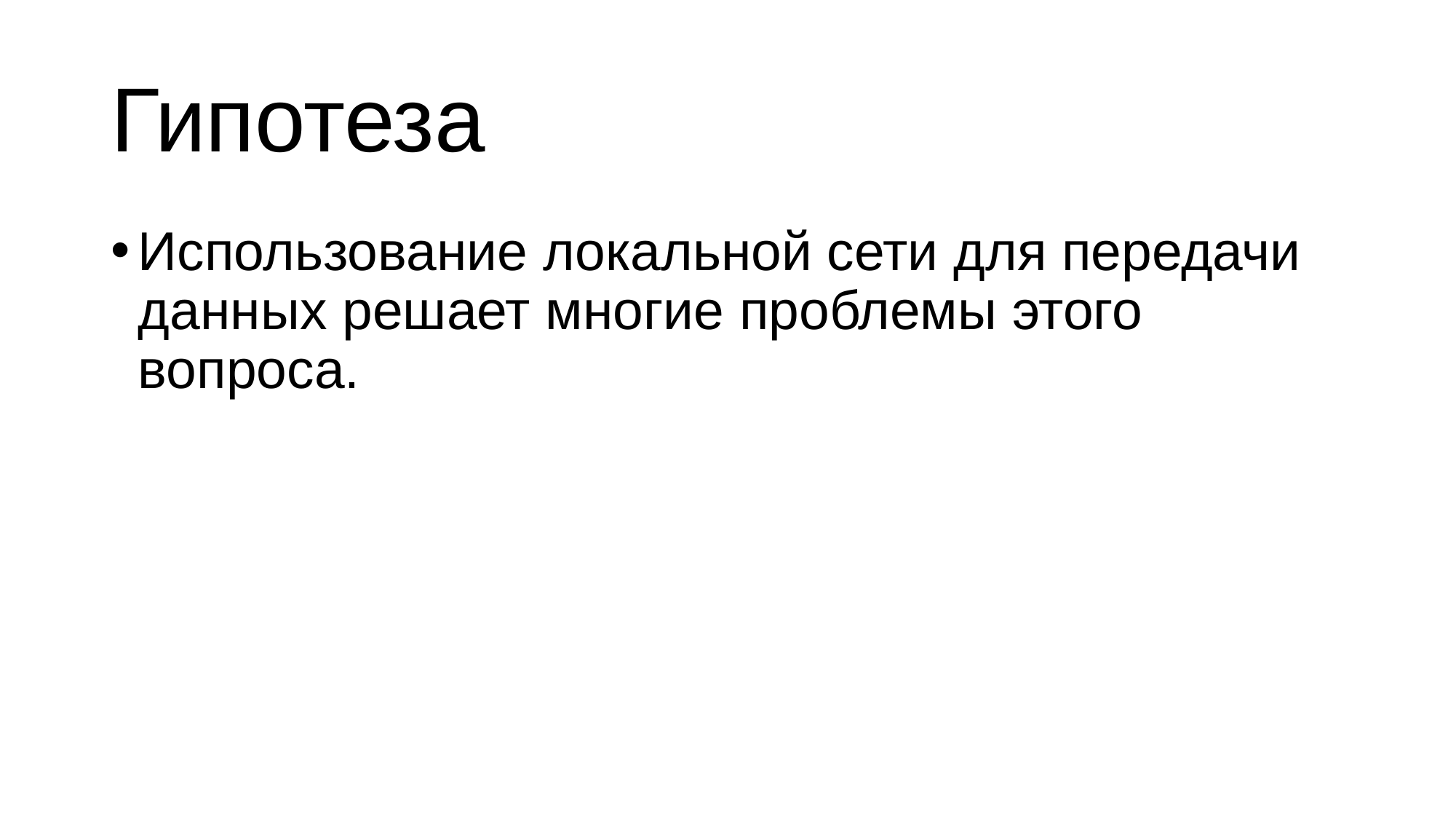

# Гипотеза
Использование локальной сети для передачи данных решает многие проблемы этого вопроса.